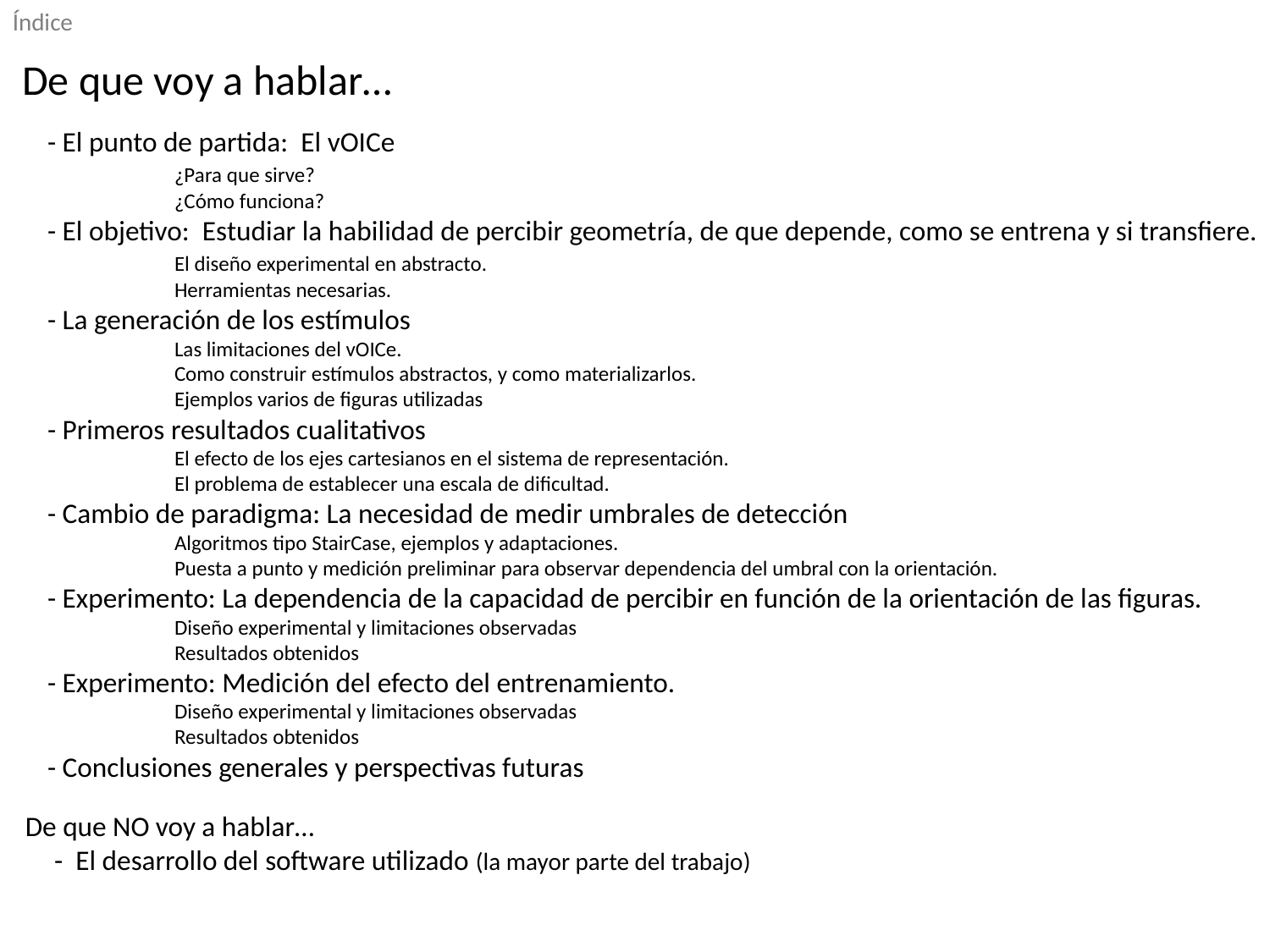

Índice
De que voy a hablar…
- El punto de partida:  El vOICe
	¿Para que sirve?
	¿Cómo funciona?
- El objetivo:  Estudiar la habilidad de percibir geometría, de que depende, como se entrena y si transfiere.
	El diseño experimental en abstracto.
	Herramientas necesarias.
- La generación de los estímulos
	Las limitaciones del vOICe.
	Como construir estímulos abstractos, y como materializarlos.
	Ejemplos varios de figuras utilizadas
- Primeros resultados cualitativos
	El efecto de los ejes cartesianos en el sistema de representación.
	El problema de establecer una escala de dificultad.
- Cambio de paradigma: La necesidad de medir umbrales de detección
	Algoritmos tipo StairCase, ejemplos y adaptaciones.
	Puesta a punto y medición preliminar para observar dependencia del umbral con la orientación.
- Experimento: La dependencia de la capacidad de percibir en función de la orientación de las figuras.
	Diseño experimental y limitaciones observadas
	Resultados obtenidos
- Experimento: Medición del efecto del entrenamiento.
	Diseño experimental y limitaciones observadas
	Resultados obtenidos
- Conclusiones generales y perspectivas futuras
De que NO voy a hablar…
      -  El desarrollo del software utilizado (la mayor parte del trabajo)